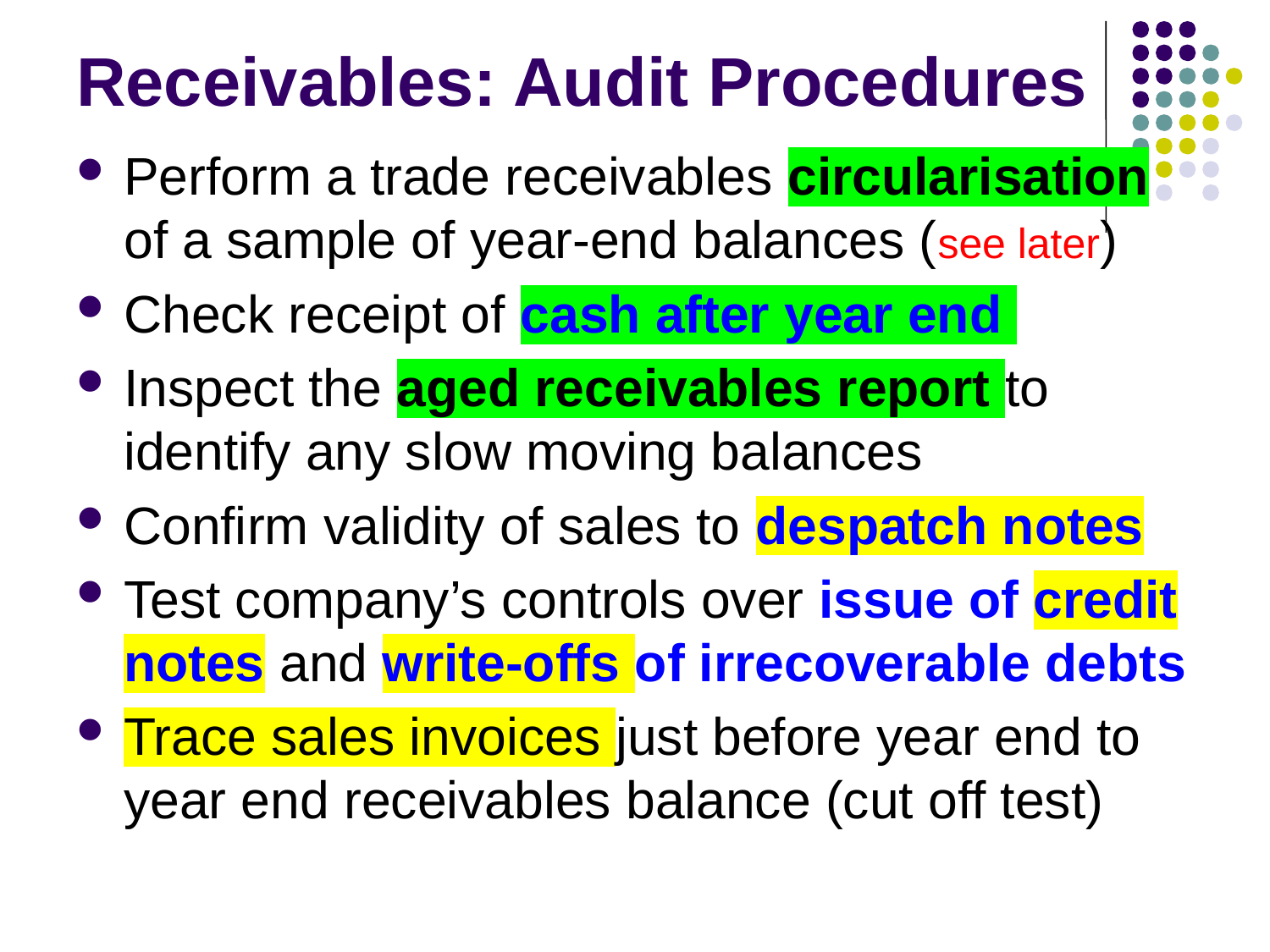

# Receivables: Audit Procedures
Perform a trade receivables circularisation of a sample of year-end balances (see later)
Check receipt of cash after year end
Inspect the aged receivables report to identify any slow moving balances
Confirm validity of sales to despatch notes
Test company’s controls over issue of credit notes and write-offs of irrecoverable debts
Trace sales invoices just before year end to year end receivables balance (cut off test)